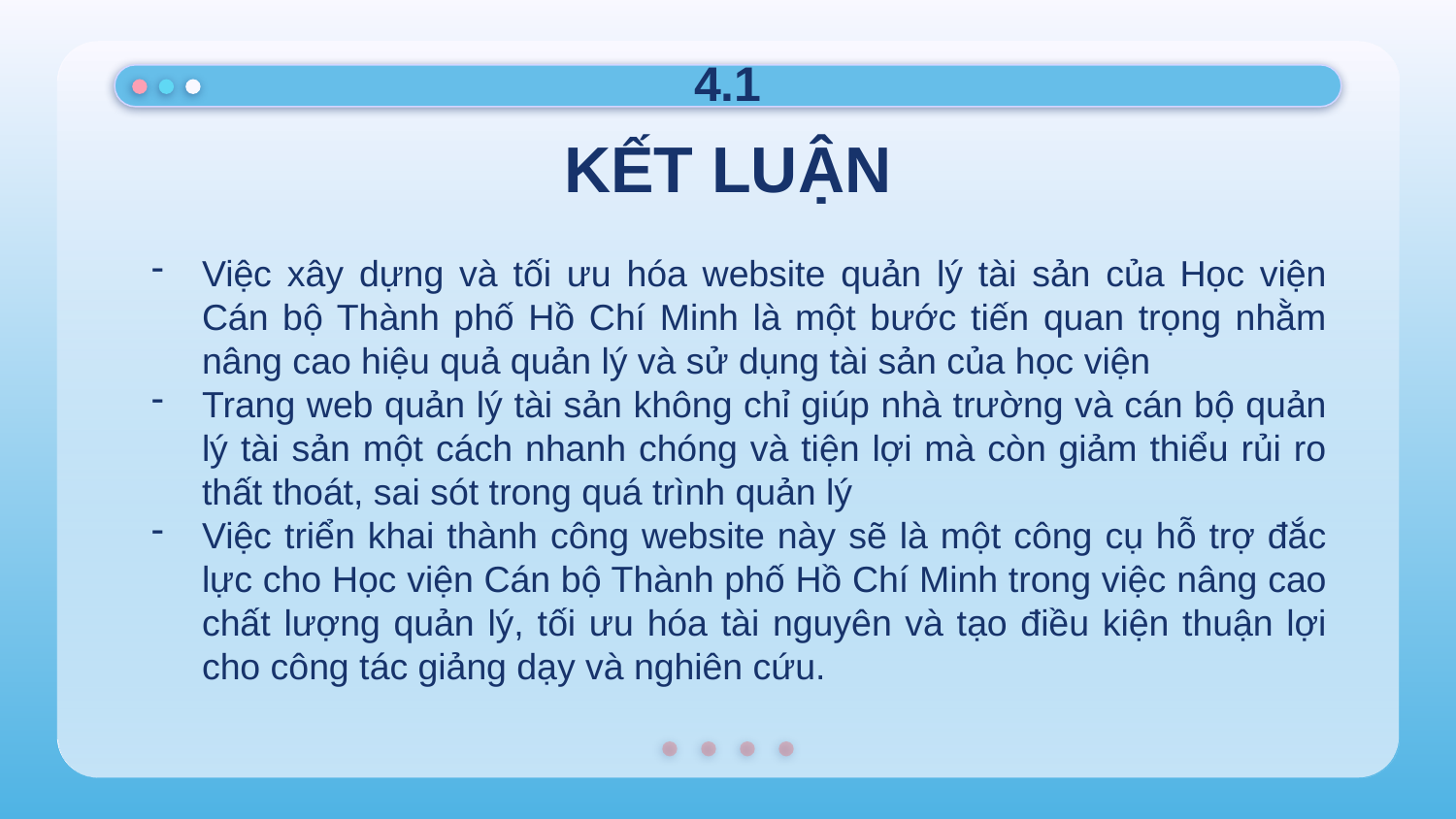

4.1
# KẾT LUẬN
Việc xây dựng và tối ưu hóa website quản lý tài sản của Học viện Cán bộ Thành phố Hồ Chí Minh là một bước tiến quan trọng nhằm nâng cao hiệu quả quản lý và sử dụng tài sản của học viện
Trang web quản lý tài sản không chỉ giúp nhà trường và cán bộ quản lý tài sản một cách nhanh chóng và tiện lợi mà còn giảm thiểu rủi ro thất thoát, sai sót trong quá trình quản lý
Việc triển khai thành công website này sẽ là một công cụ hỗ trợ đắc lực cho Học viện Cán bộ Thành phố Hồ Chí Minh trong việc nâng cao chất lượng quản lý, tối ưu hóa tài nguyên và tạo điều kiện thuận lợi cho công tác giảng dạy và nghiên cứu.